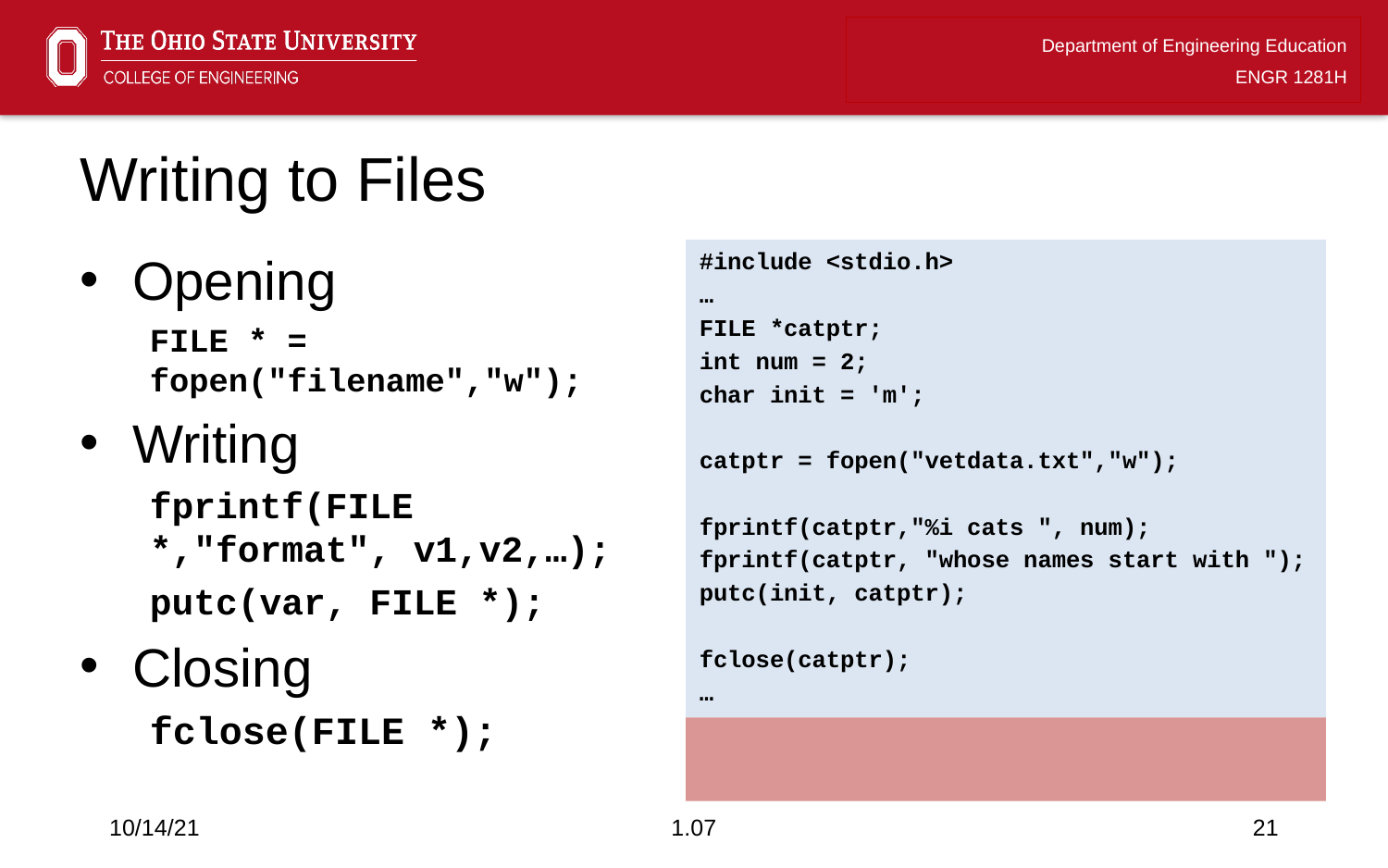

# Writing to Files
Opening
FILE * = fopen("filename","w");
Writing
fprintf(FILE *,"format", v1,v2,…);
putc(var, FILE *);
Closing
fclose(FILE *);

#include <stdio.h>
…
FILE *catptr;
int num = 2;
char init = 'm';

catptr = fopen("vetdata.txt","w");

fprintf(catptr,"%i cats ", num);
fprintf(catptr, "whose names start with ");
putc(init, catptr);

fclose(catptr);
…

10/14/21
1.07
21